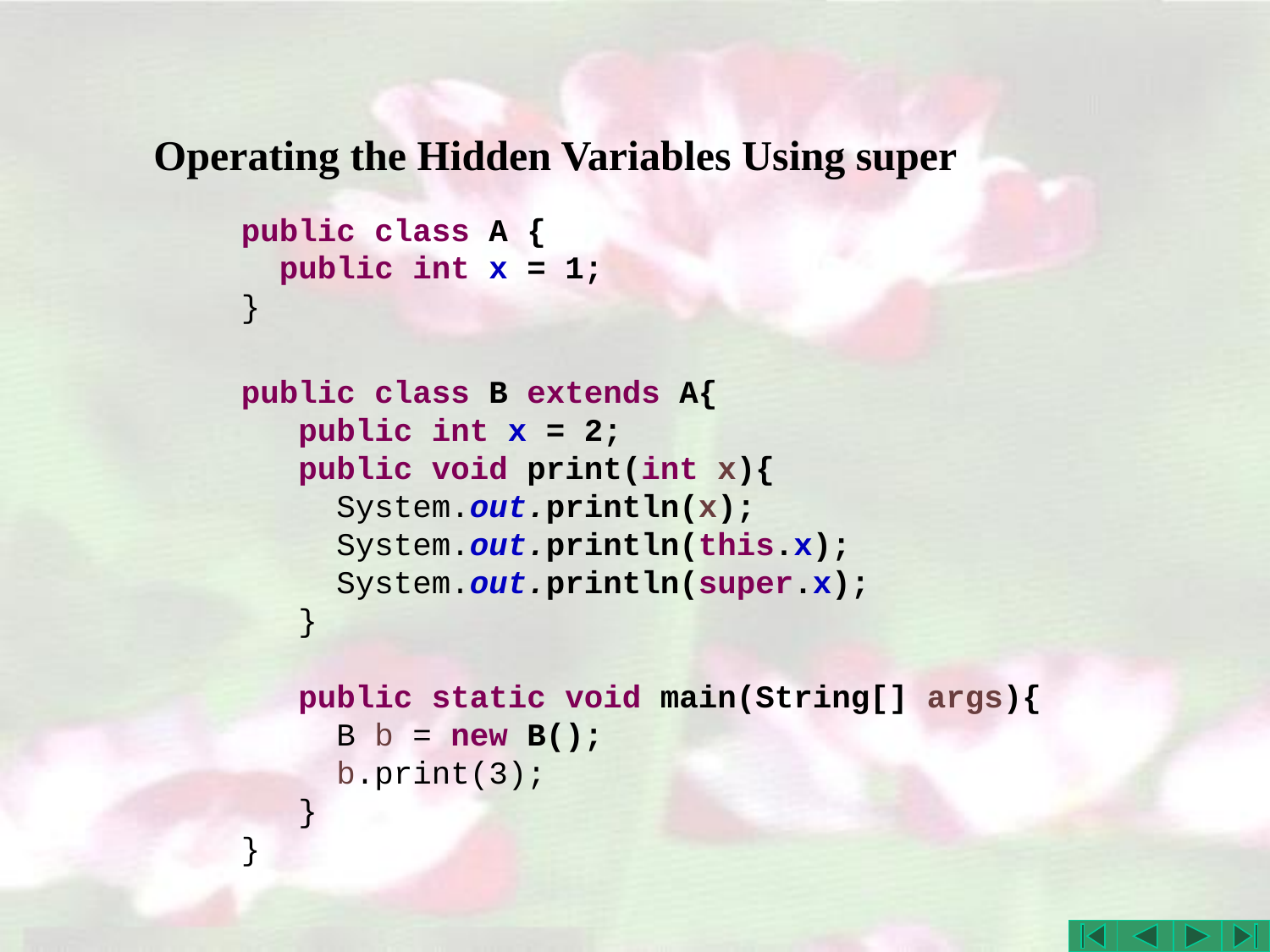

# Operating the Hidden Variables Using super
public class A {
  public int x = 1;
}
public class B extends A{
   public int x = 2;
   public void print(int x){
     System.out.println(x);
     System.out.println(this.x);
     System.out.println(super.x);
   }

   public static void main(String[] args){
     B b = new B();
     b.print(3);
   }
}